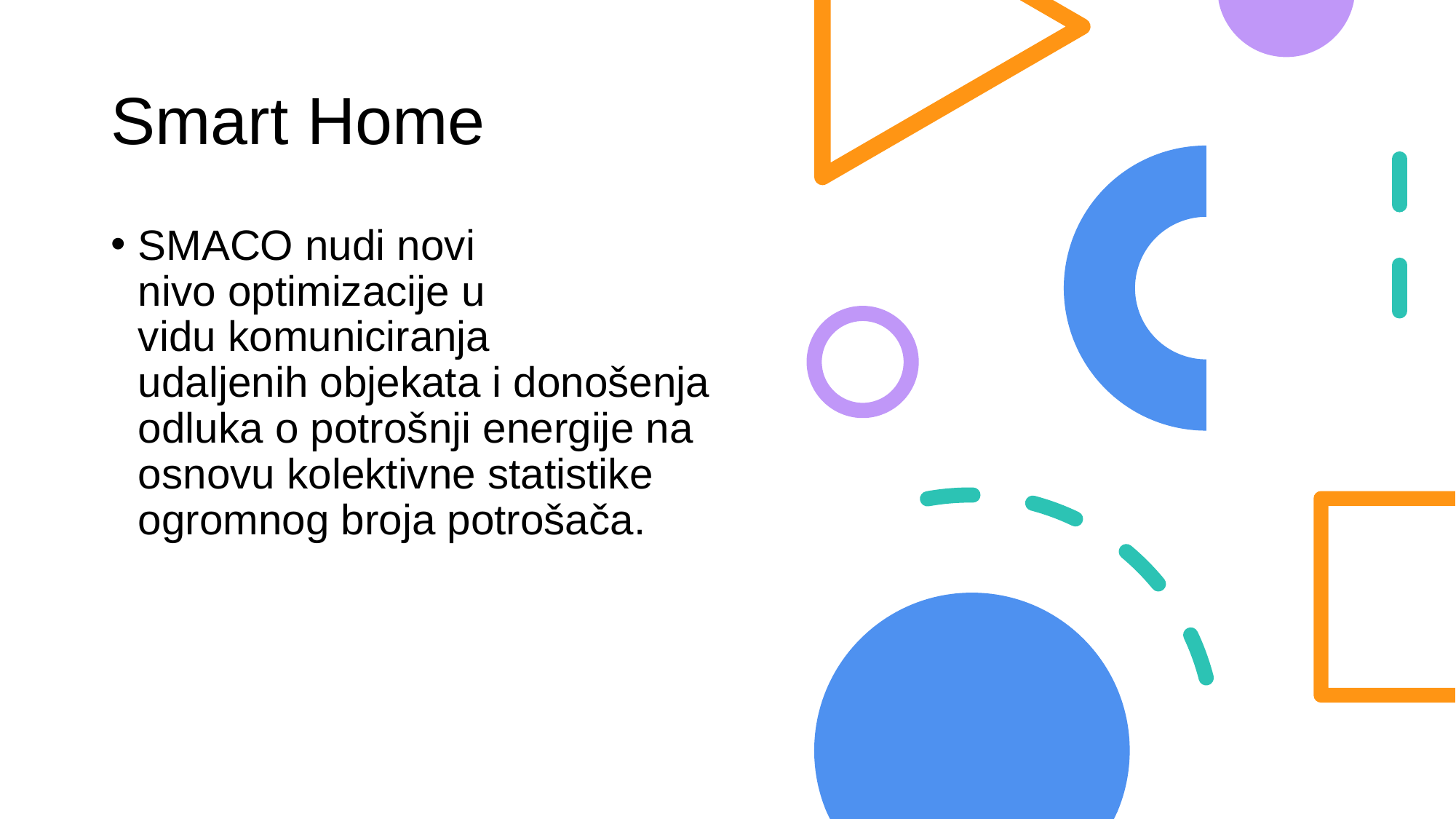

# Smart Home

SMACO nudi novi nivo optimizacije u vidu komuniciranja udaljenih objekata i donošenja odluka o potrošnji energije na osnovu kolektivne statistike ogromnog broja potrošača.